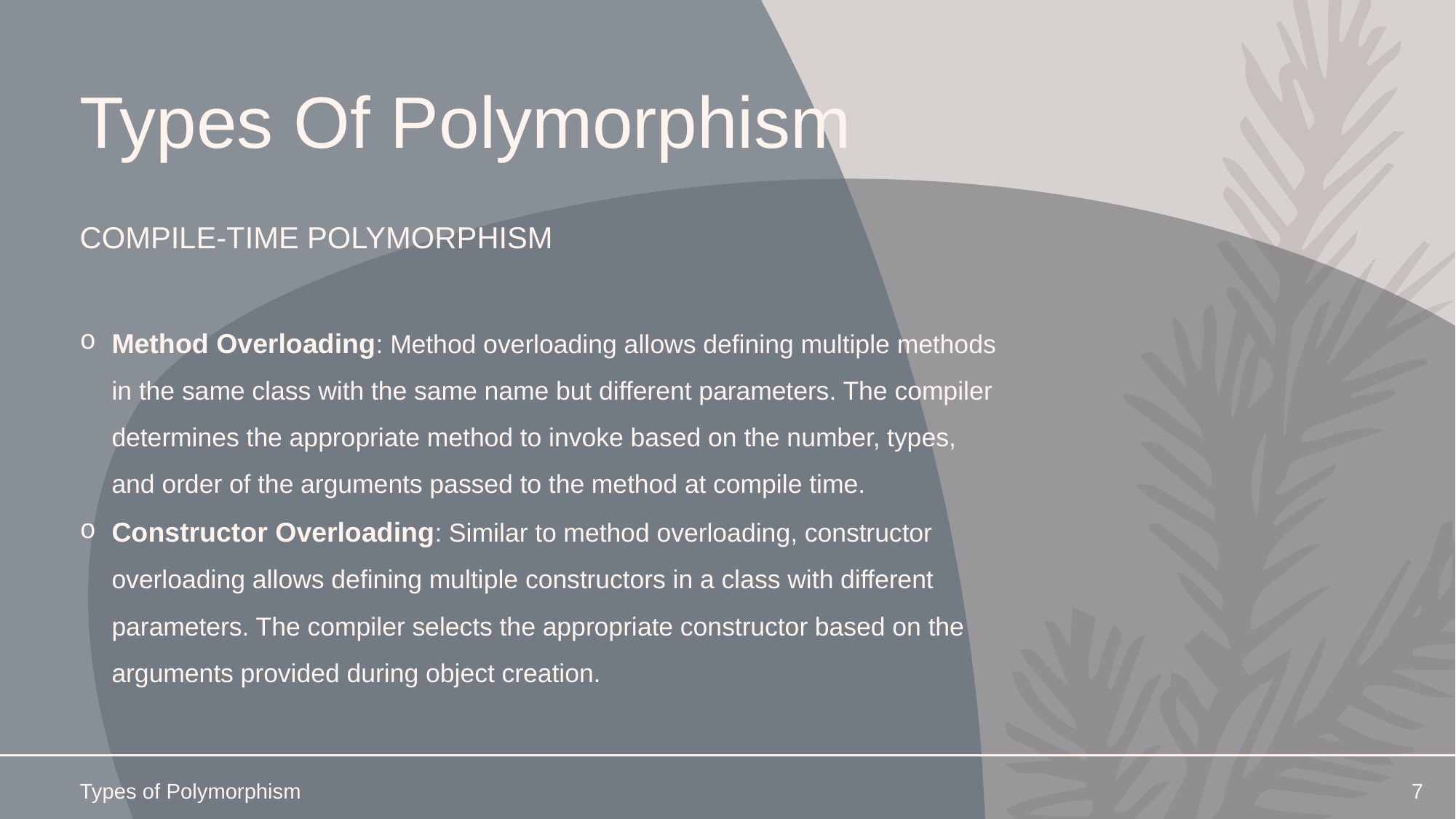

# Types Of Polymorphism
Compile-time Polymorphism
Method Overloading: Method overloading allows defining multiple methods in the same class with the same name but different parameters. The compiler determines the appropriate method to invoke based on the number, types, and order of the arguments passed to the method at compile time.
Constructor Overloading: Similar to method overloading, constructor overloading allows defining multiple constructors in a class with different parameters. The compiler selects the appropriate constructor based on the arguments provided during object creation.
Types of Polymorphism
7